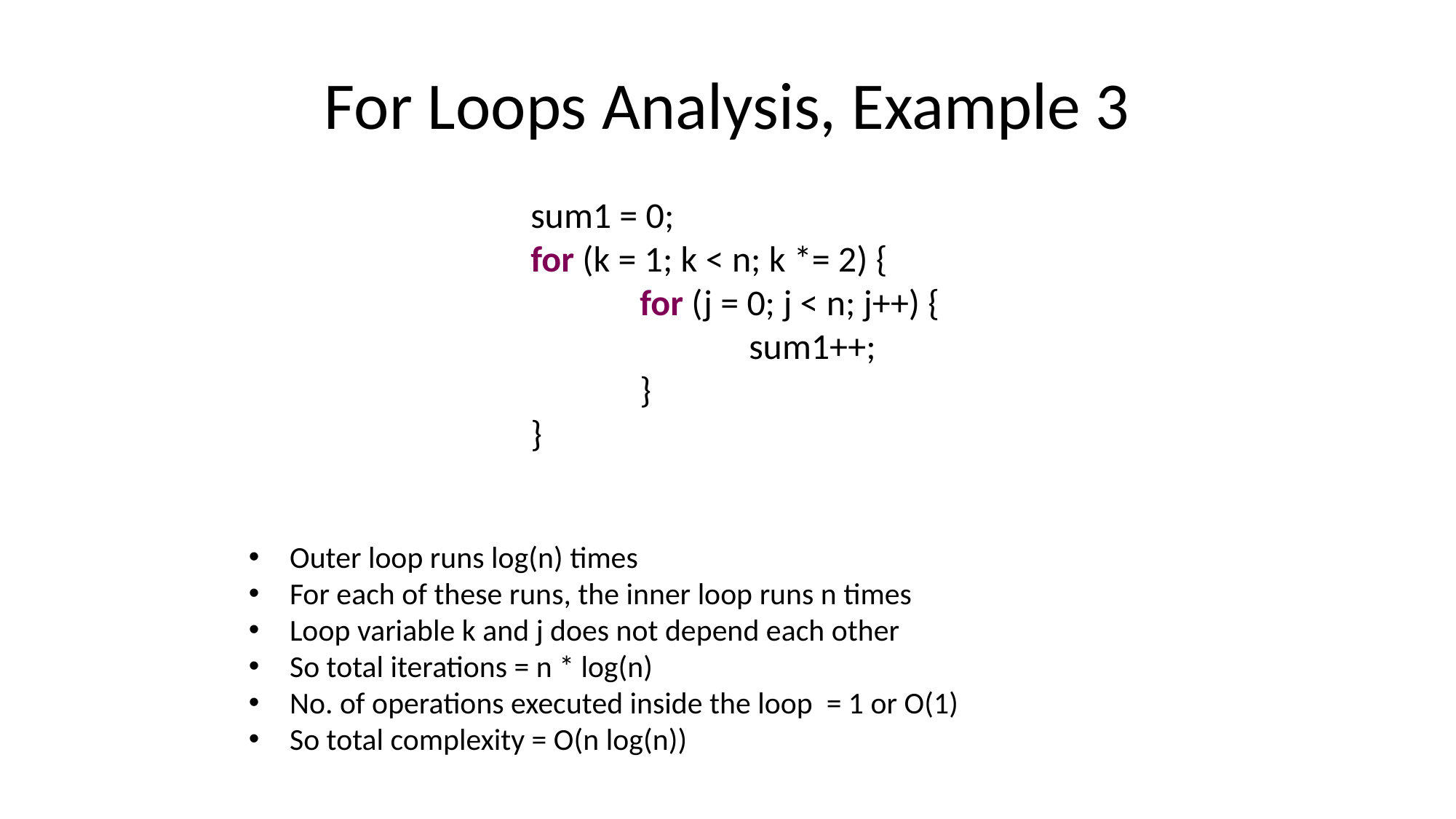

# For Loops Analysis, Example 3
		sum1 = 0;
		for (k = 1; k < n; k *= 2) {
			for (j = 0; j < n; j++) {
				sum1++;
			}
		}
Outer loop runs log(n) times
For each of these runs, the inner loop runs n times
Loop variable k and j does not depend each other
So total iterations = n * log(n)
No. of operations executed inside the loop  = 1 or O(1)
So total complexity = O(n log(n))